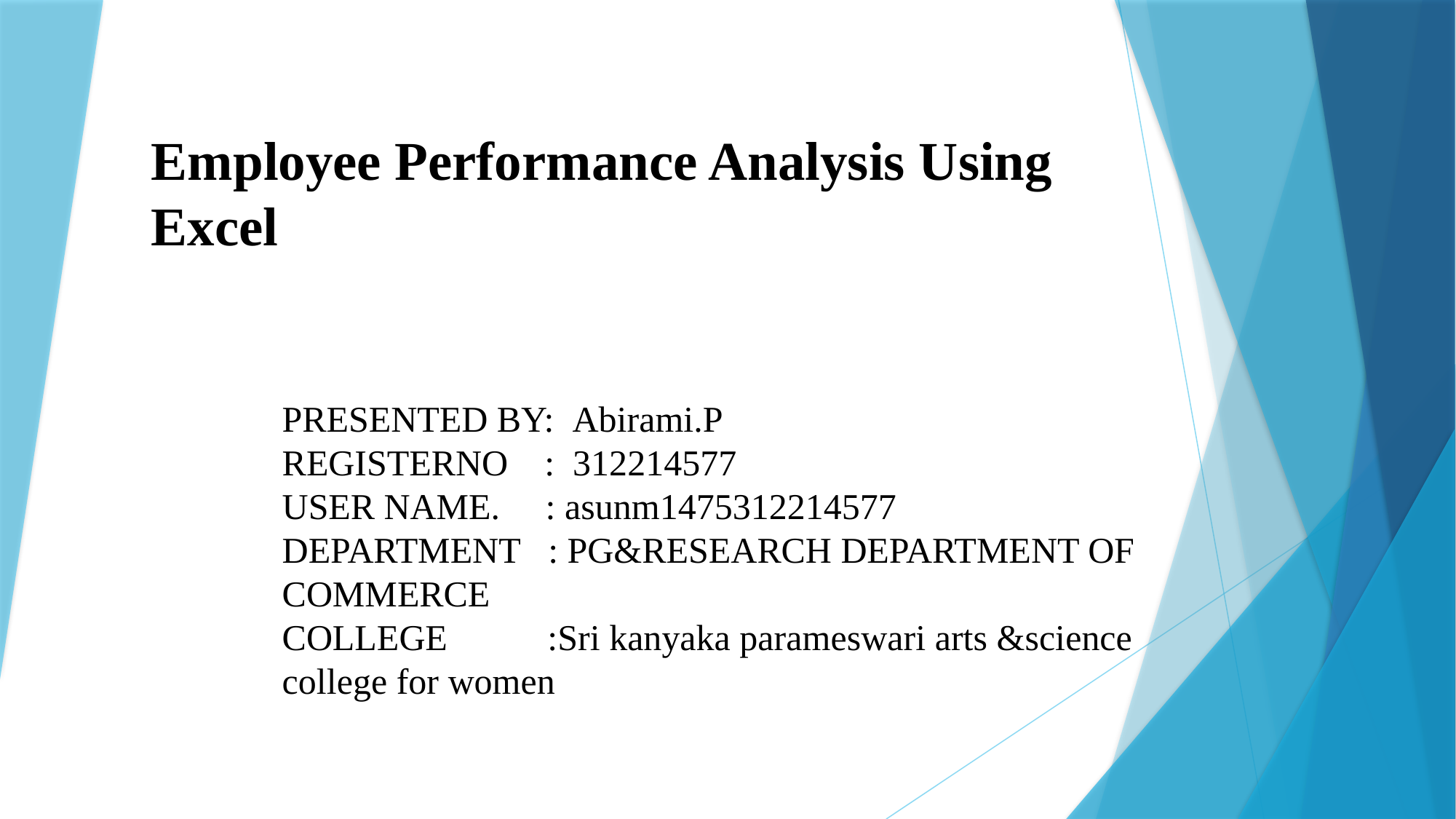

# Employee Performance Analysis Using Excel
PRESENTED BY:  Abirami.P
REGISTERNO    :  312214577
USER NAME.     : asunm1475312214577
DEPARTMENT   : PG&RESEARCH DEPARTMENT OF COMMERCE
COLLEGE           :Sri kanyaka parameswari arts &science college for women